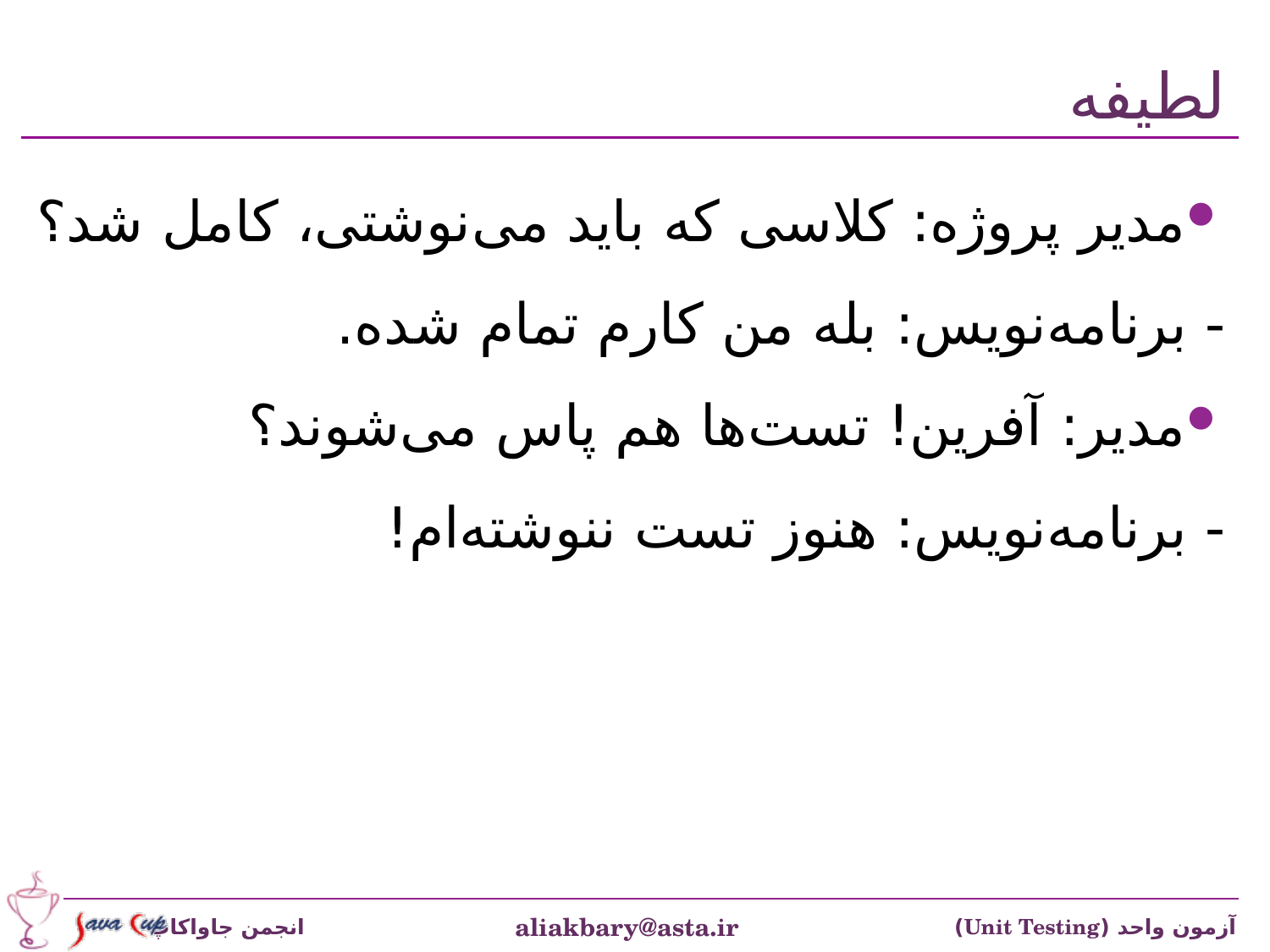

# لطيفه
مدير پروژه: کلاسی که بايد می‌نوشتی، کامل شد؟
- برنامه‌نويس: بله من کارم تمام شده.
مدير: آفرين! تست‌ها هم پاس می‌شوند؟
- برنامه‌نويس: هنوز تست ننوشته‌ام!